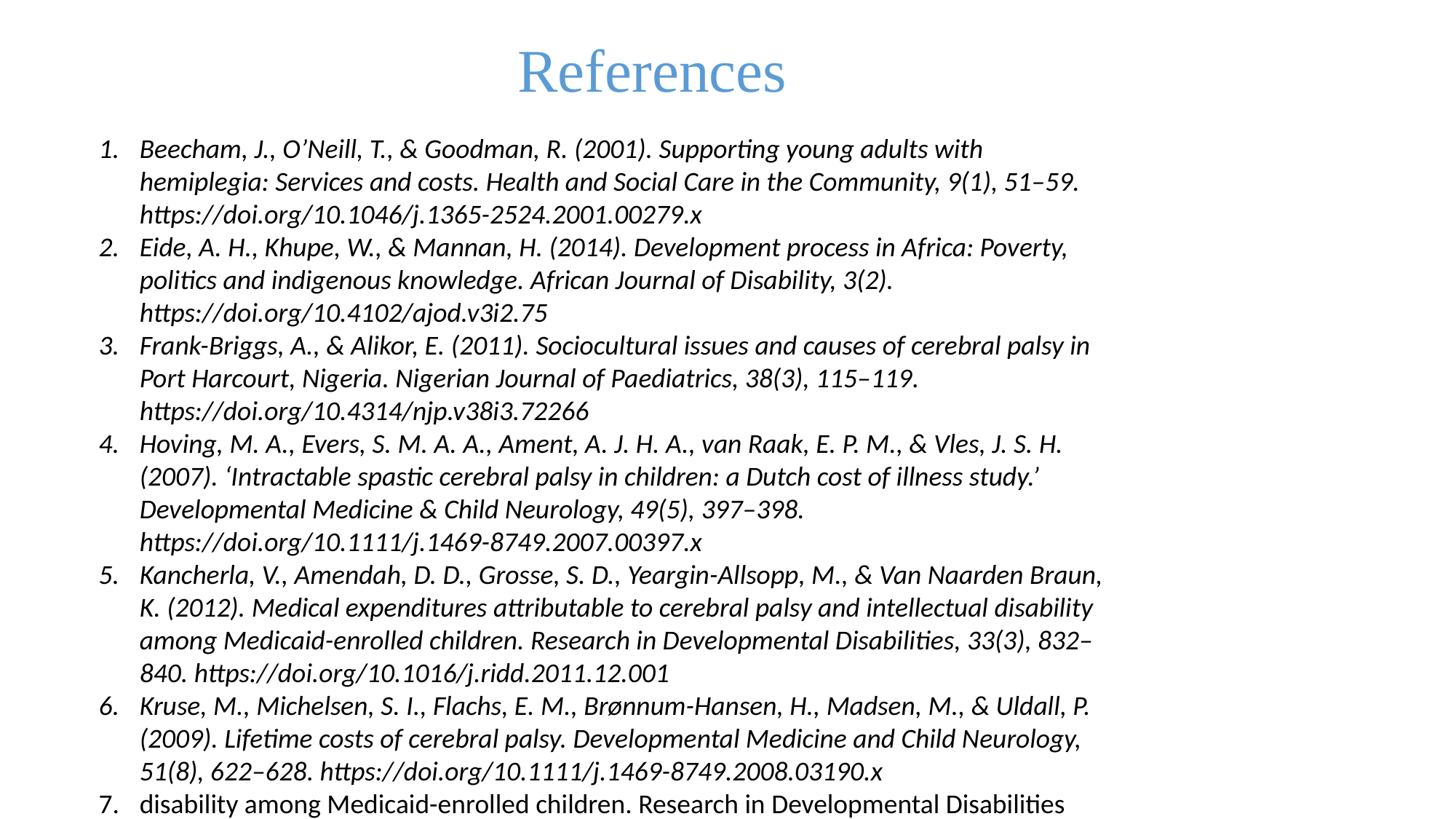

References
Beecham, J., O’Neill, T., & Goodman, R. (2001). Supporting young adults with hemiplegia: Services and costs. Health and Social Care in the Community, 9(1), 51–59. https://doi.org/10.1046/j.1365-2524.2001.00279.x
Eide, A. H., Khupe, W., & Mannan, H. (2014). Development process in Africa: Poverty, politics and indigenous knowledge. African Journal of Disability, 3(2). https://doi.org/10.4102/ajod.v3i2.75
Frank-Briggs, A., & Alikor, E. (2011). Sociocultural issues and causes of cerebral palsy in Port Harcourt, Nigeria. Nigerian Journal of Paediatrics, 38(3), 115–119. https://doi.org/10.4314/njp.v38i3.72266
Hoving, M. A., Evers, S. M. A. A., Ament, A. J. H. A., van Raak, E. P. M., & Vles, J. S. H. (2007). ‘Intractable spastic cerebral palsy in children: a Dutch cost of illness study.’ Developmental Medicine & Child Neurology, 49(5), 397–398. https://doi.org/10.1111/j.1469-8749.2007.00397.x
Kancherla, V., Amendah, D. D., Grosse, S. D., Yeargin-Allsopp, M., & Van Naarden Braun, K. (2012). Medical expenditures attributable to cerebral palsy and intellectual disability among Medicaid-enrolled children. Research in Developmental Disabilities, 33(3), 832–840. https://doi.org/10.1016/j.ridd.2011.12.001
Kruse, M., Michelsen, S. I., Flachs, E. M., Brønnum-Hansen, H., Madsen, M., & Uldall, P. (2009). Lifetime costs of cerebral palsy. Developmental Medicine and Child Neurology, 51(8), 622–628. https://doi.org/10.1111/j.1469-8749.2008.03190.x
disability among Medicaid-enrolled children. Research in Developmental Disabilities 2012; 33(3):832-840.